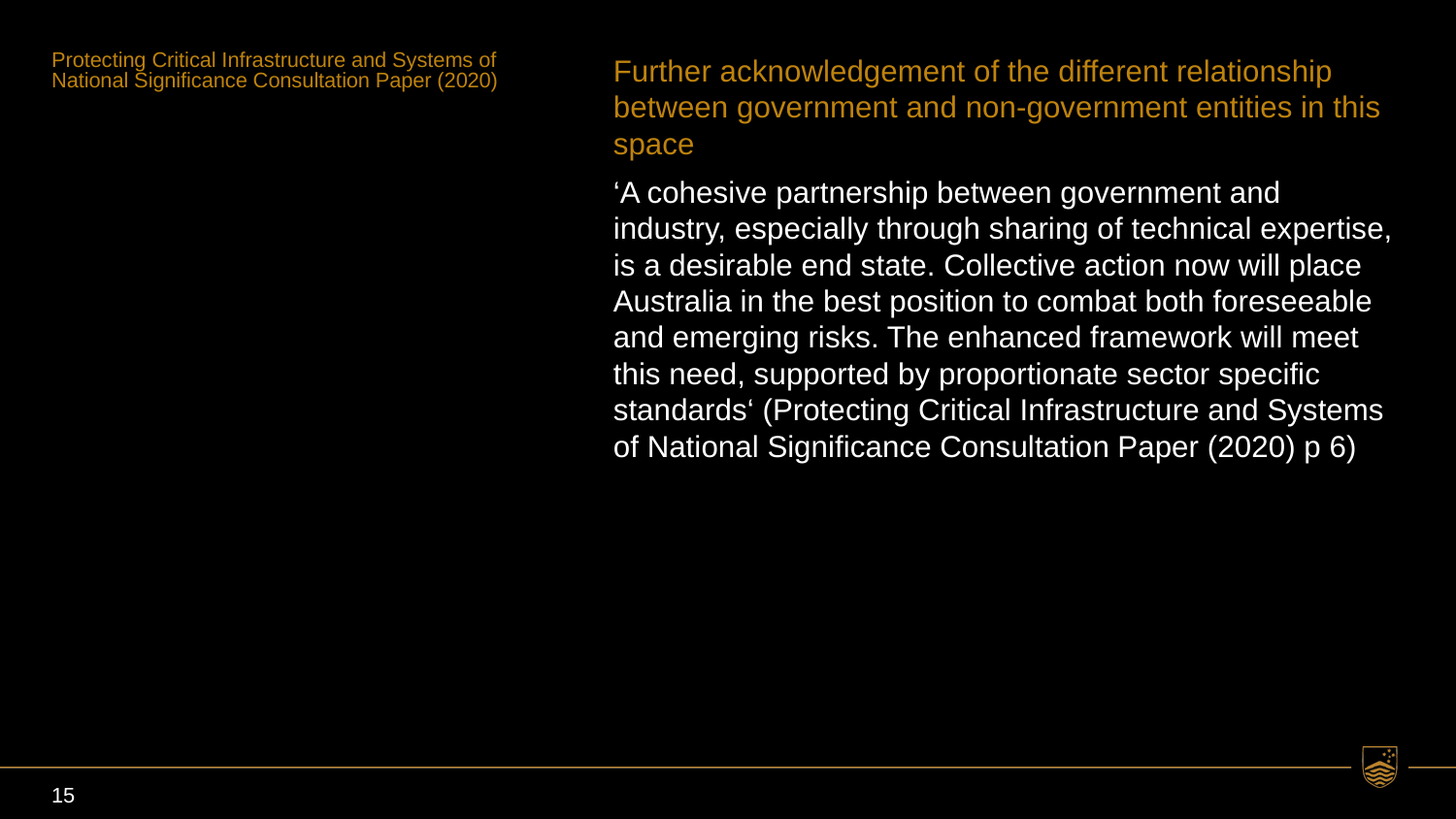

# Protecting Critical Infrastructure and Systems of National Significance Consultation Paper (2020)
Further acknowledgement of the different relationship between government and non-government entities in this space
‘A cohesive partnership between government and industry, especially through sharing of technical expertise, is a desirable end state. Collective action now will place Australia in the best position to combat both foreseeable and emerging risks. The enhanced framework will meet this need, supported by proportionate sector specific standards‘ (Protecting Critical Infrastructure and Systems of National Significance Consultation Paper (2020) p 6)

15